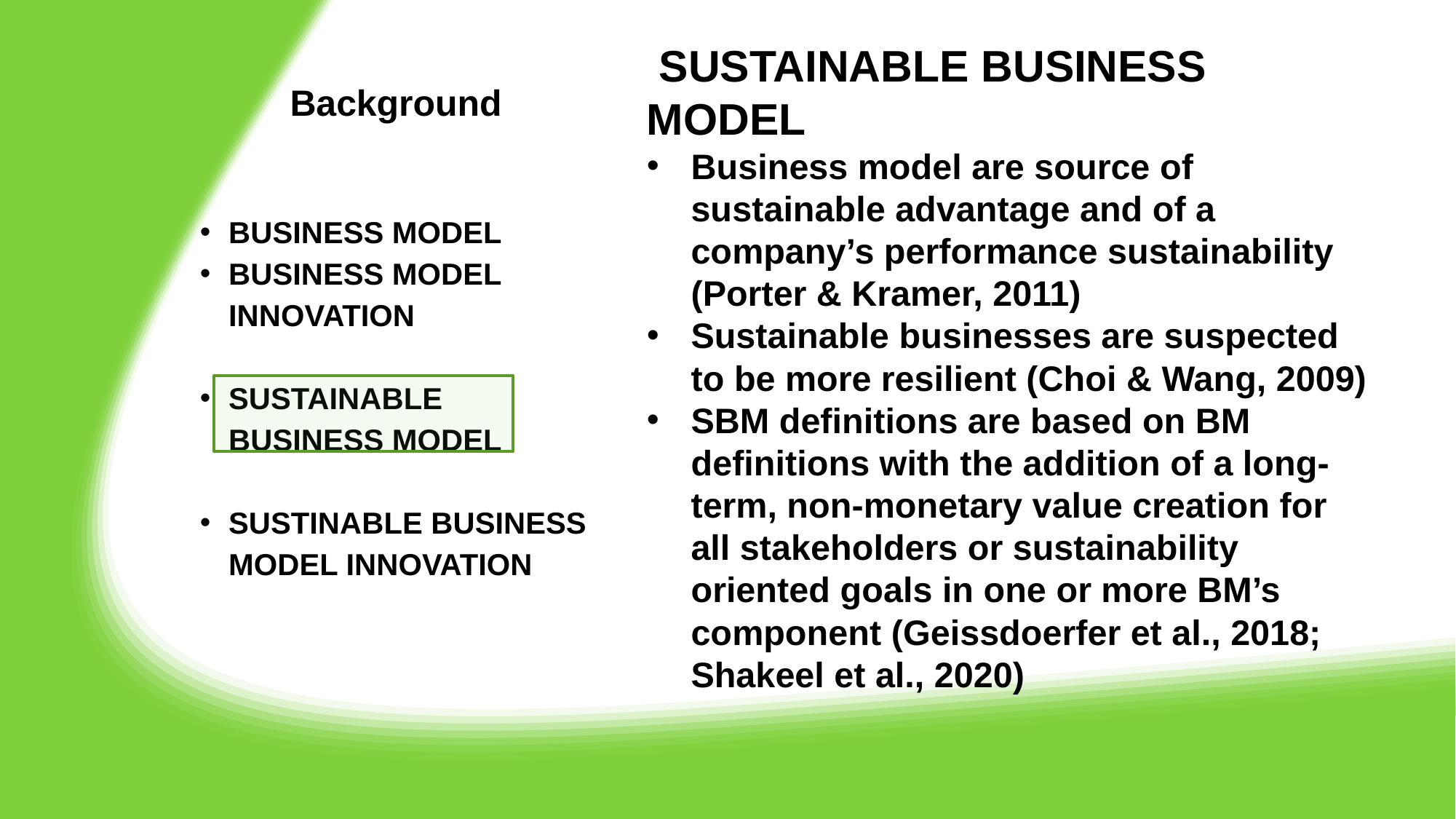

# Background
 SUSTAINABLE BUSINESS MODEL
Business model are source of sustainable advantage and of a company’s performance sustainability (Porter & Kramer, 2011)
Sustainable businesses are suspected to be more resilient (Choi & Wang, 2009)
SBM definitions are based on BM definitions with the addition of a long-term, non-monetary value creation for all stakeholders or sustainability oriented goals in one or more BM’s component (Geissdoerfer et al., 2018; Shakeel et al., 2020)

BUSINESS MODEL
BUSINESS MODEL INNOVATION

SUSTAINABLE BUSINESS MODEL

SUSTINABLE BUSINESS MODEL INNOVATION